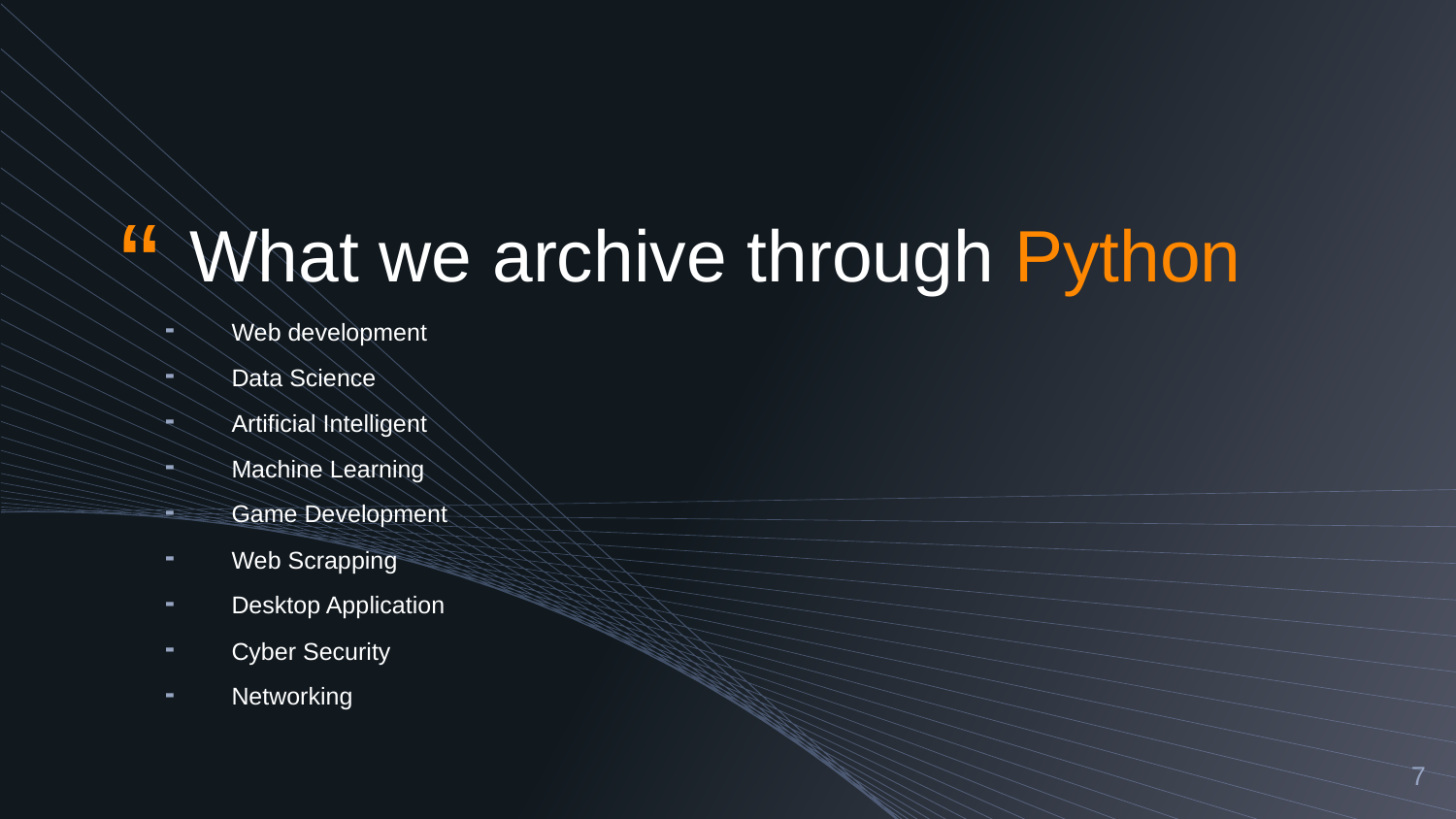

What we archive through Python

Web development
Data Science
Artificial Intelligent
Machine Learning
Game Development
Web Scrapping
Desktop Application
Cyber Security
Networking

7